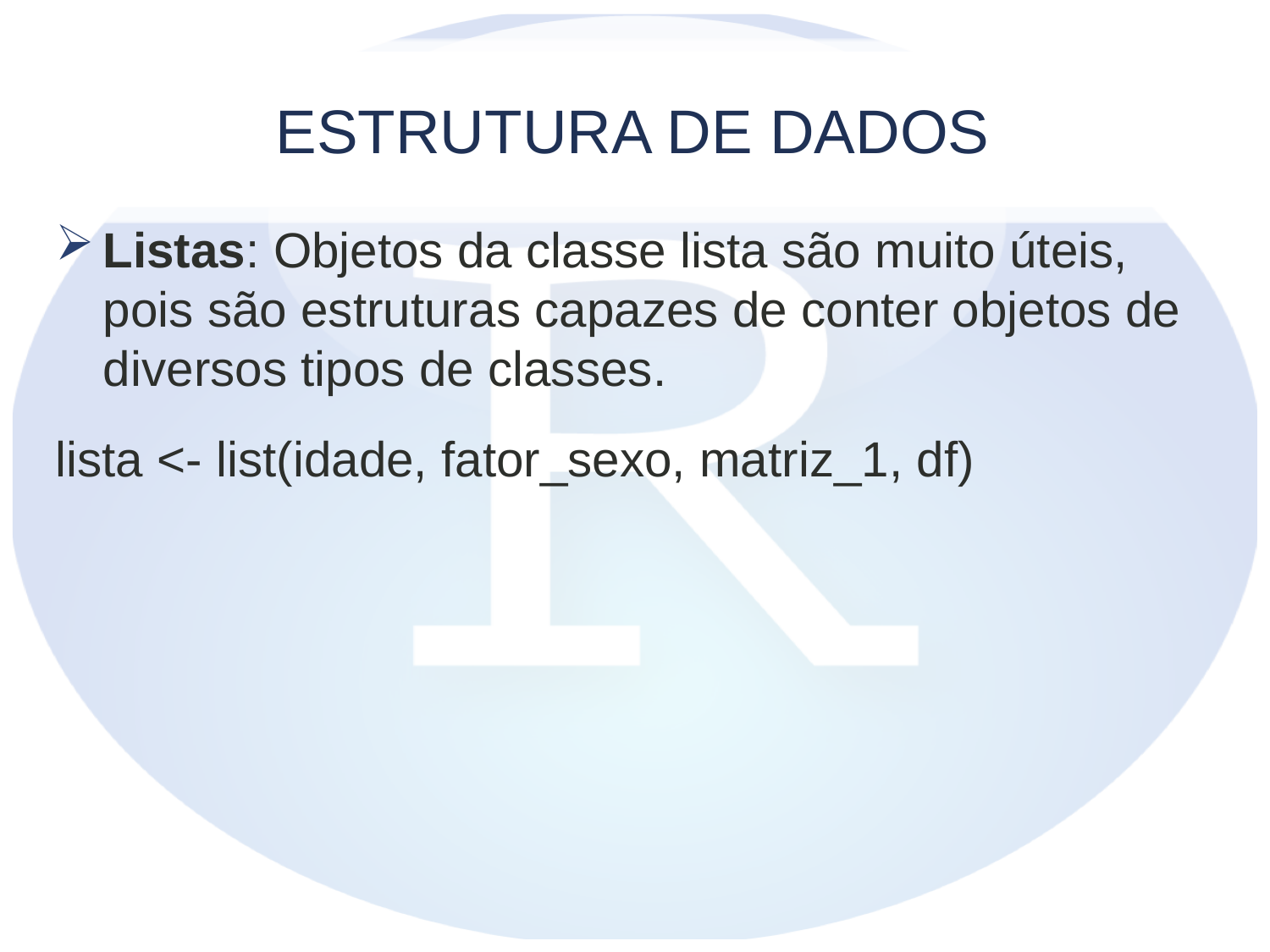

# Estrutura de dados
Listas: Objetos da classe lista são muito úteis, pois são estruturas capazes de conter objetos de diversos tipos de classes.
lista <- list(idade, fator_sexo, matriz_1, df)